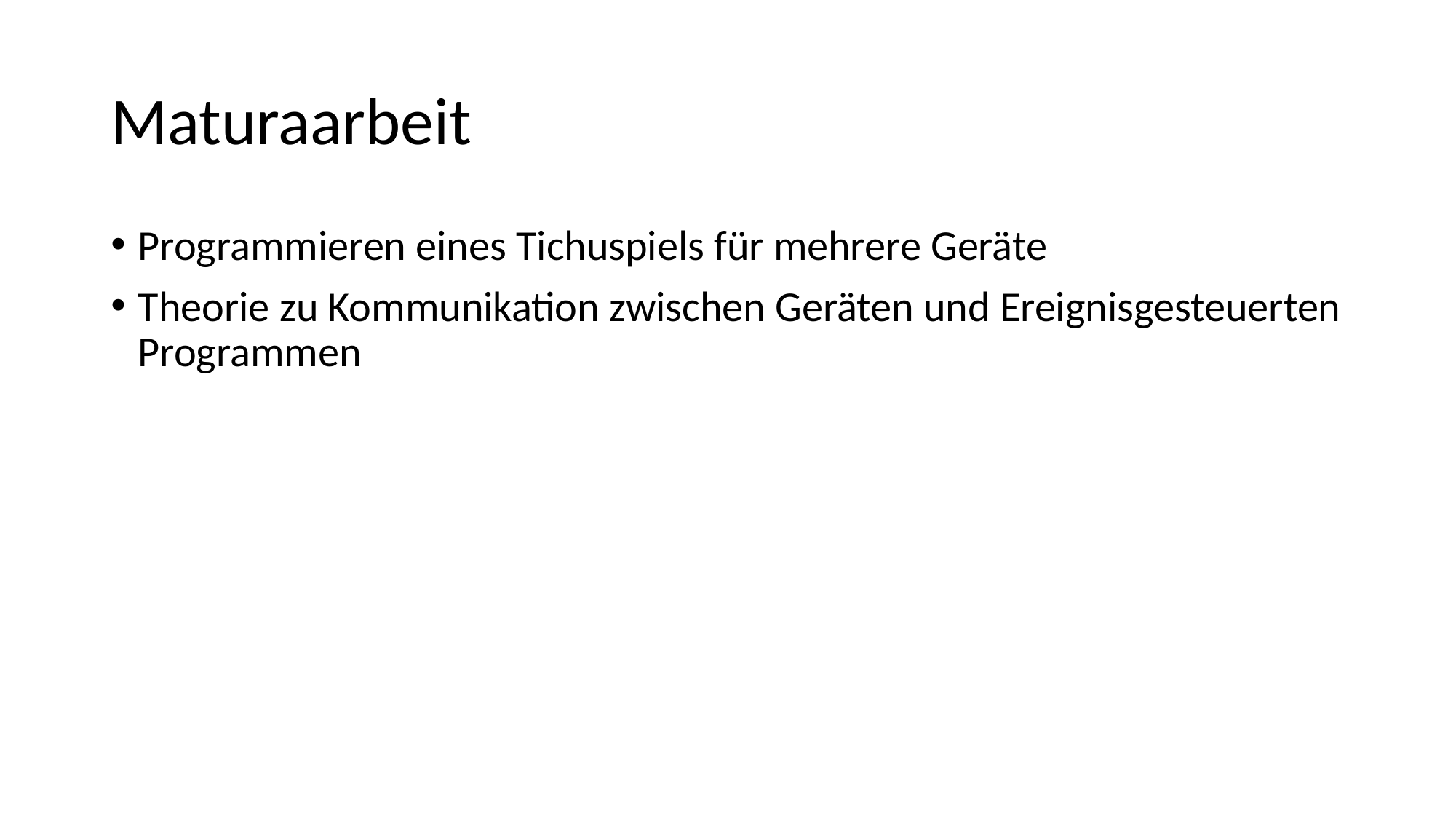

# Maturaarbeit
Programmieren eines Tichuspiels für mehrere Geräte
Theorie zu Kommunikation zwischen Geräten und Ereignisgesteuerten Programmen